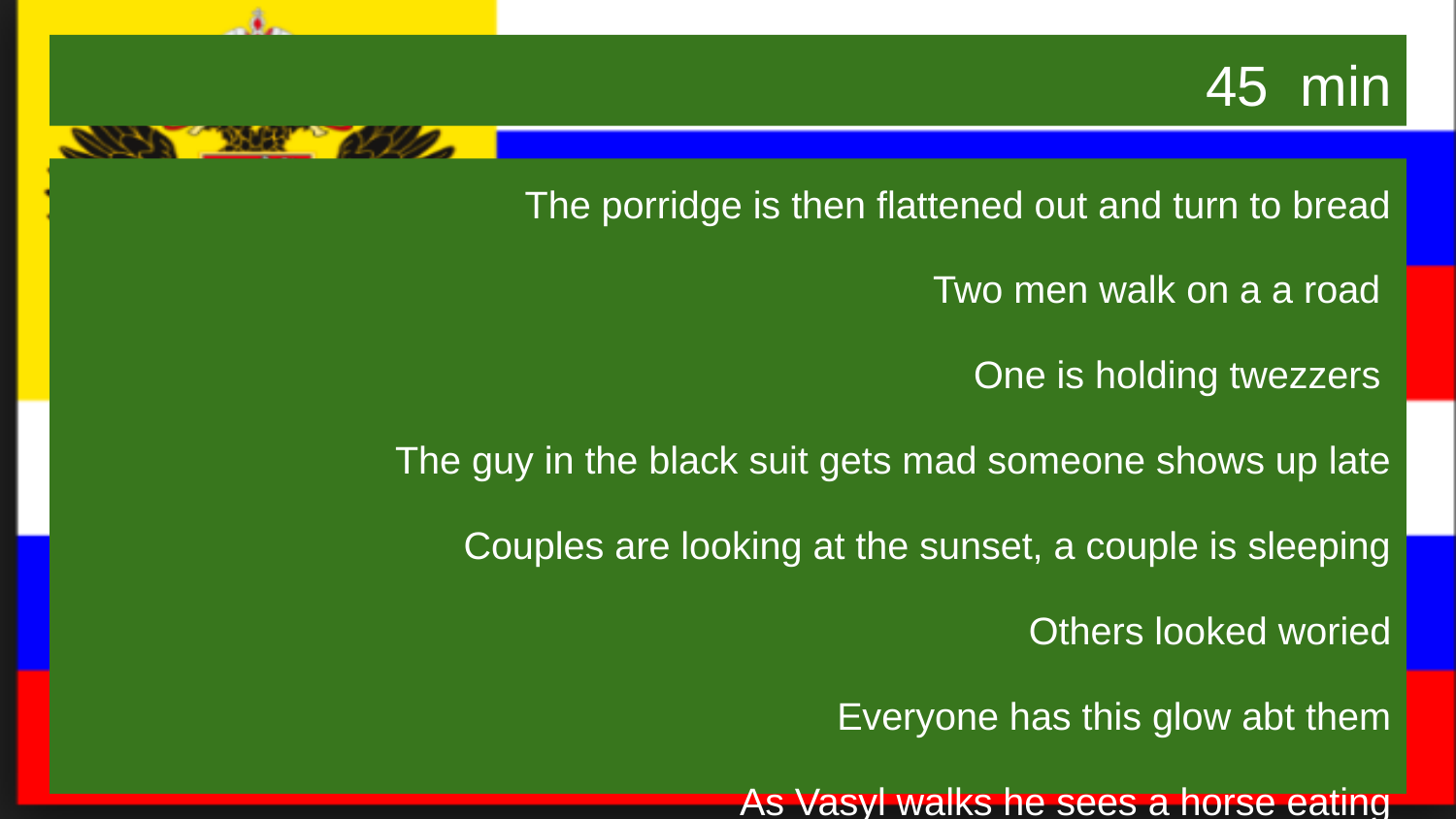

# 45  min
The porridge is then flattened out and turn to bread
Two men walk on a a road
One is holding twezzers
The guy in the black suit gets mad someone shows up late
Couples are looking at the sunset, a couple is sleeping
Others looked woried
Everyone has this glow abt them
As Vasyl walks he sees a horse eating